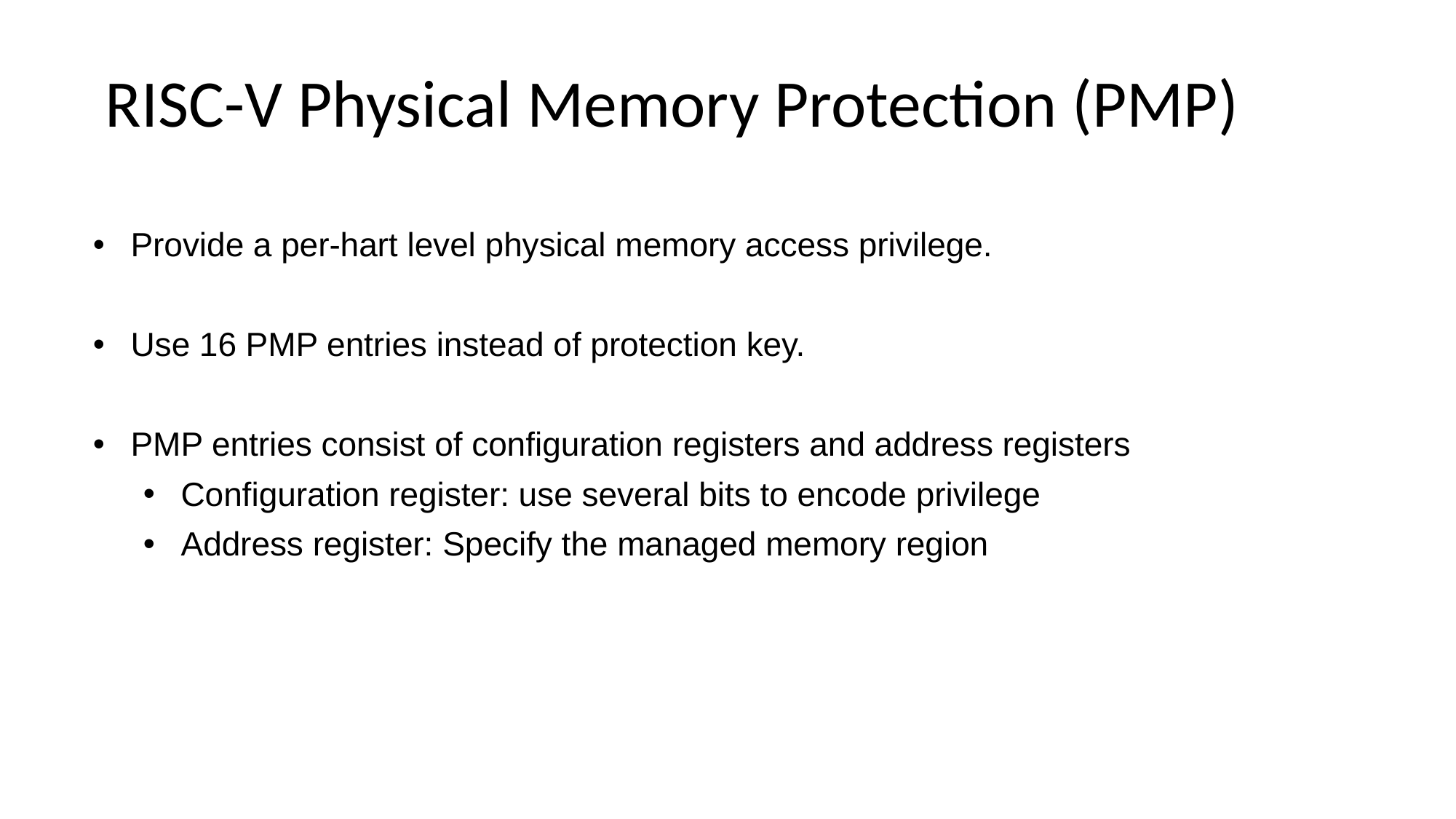

# RISC-V Physical Memory Protection (PMP)

Provide a per-hart level physical memory access privilege.

Use 16 PMP entries instead of protection key.

PMP entries consist of configuration registers and address registers
Configuration register: use several bits to encode privilege
Address register: Specify the managed memory region